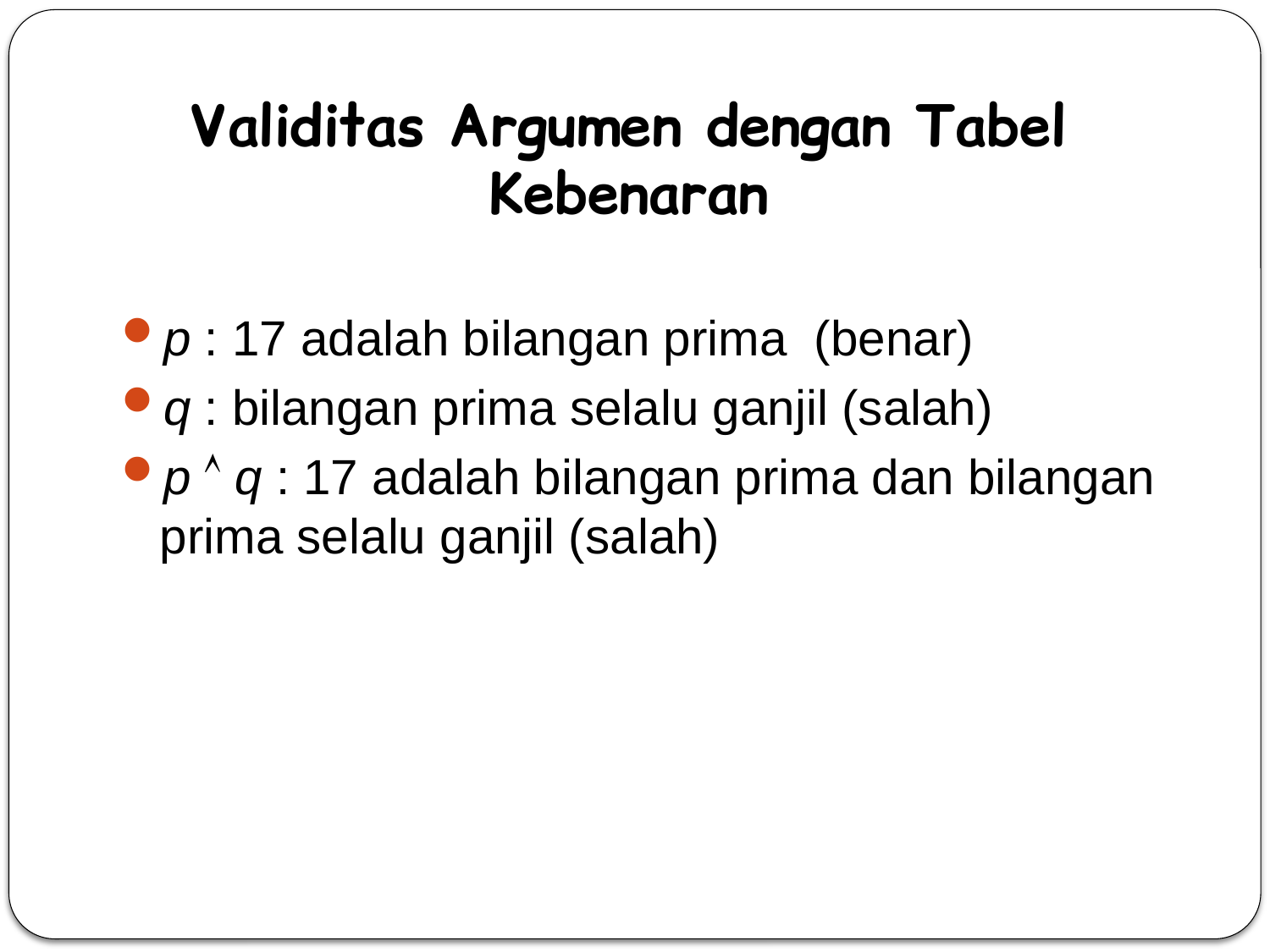

# Validitas Argumen dengan Tabel Kebenaran
p : 17 adalah bilangan prima  (benar)
q : bilangan prima selalu ganjil (salah)
p ∧ q : 17 adalah bilangan prima dan bilangan prima selalu ganjil (salah)